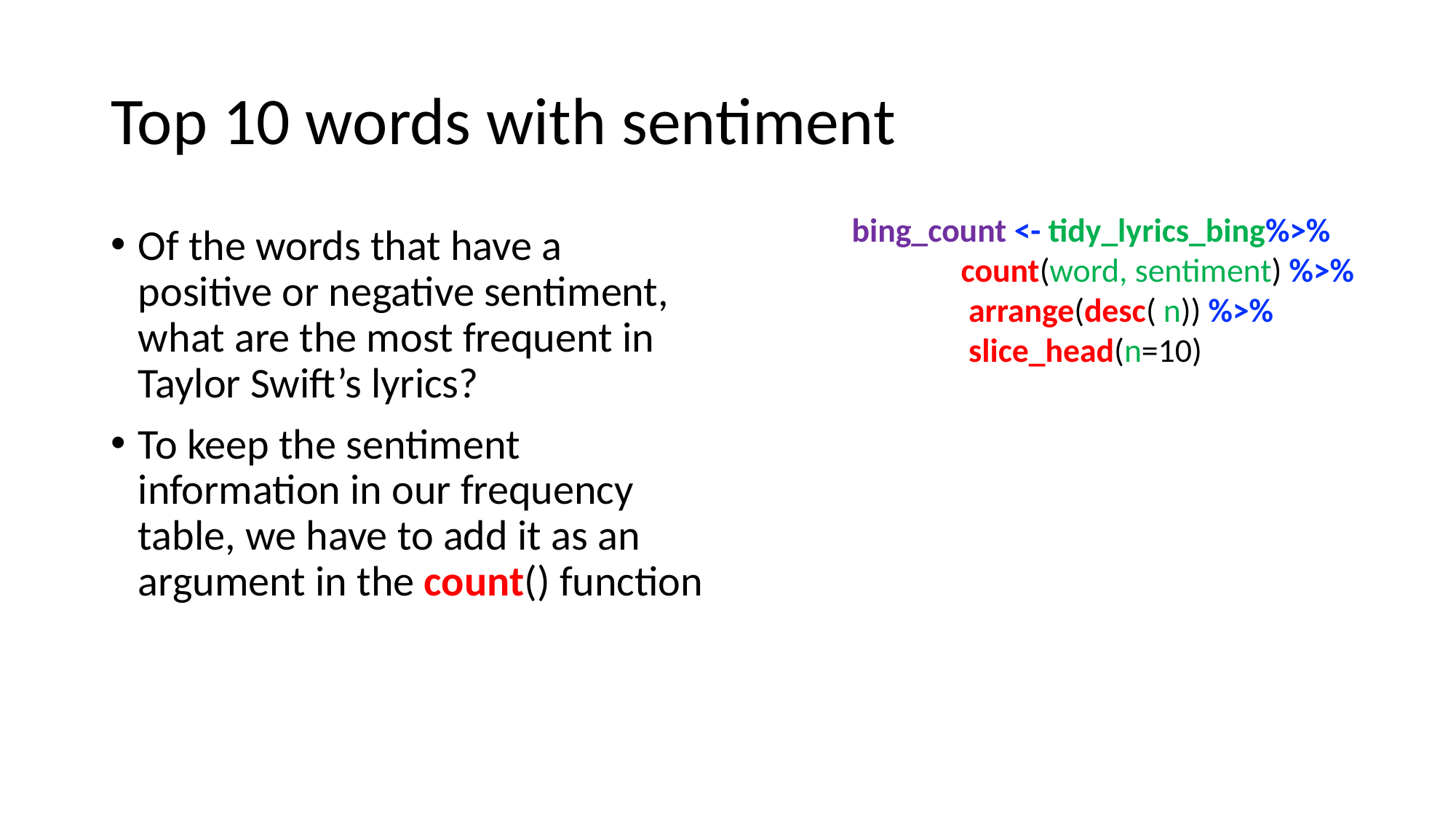

# Top 10 words with sentiment
bing_count <- tidy_lyrics_bing%>%
	count(word, sentiment) %>%
	 arrange(desc( n)) %>%
	 slice_head(n=10)

Of the words that have a positive or negative sentiment, what are the most frequent in Taylor Swift’s lyrics?
To keep the sentiment information in our frequency table, we have to add it as an argument in the count() function